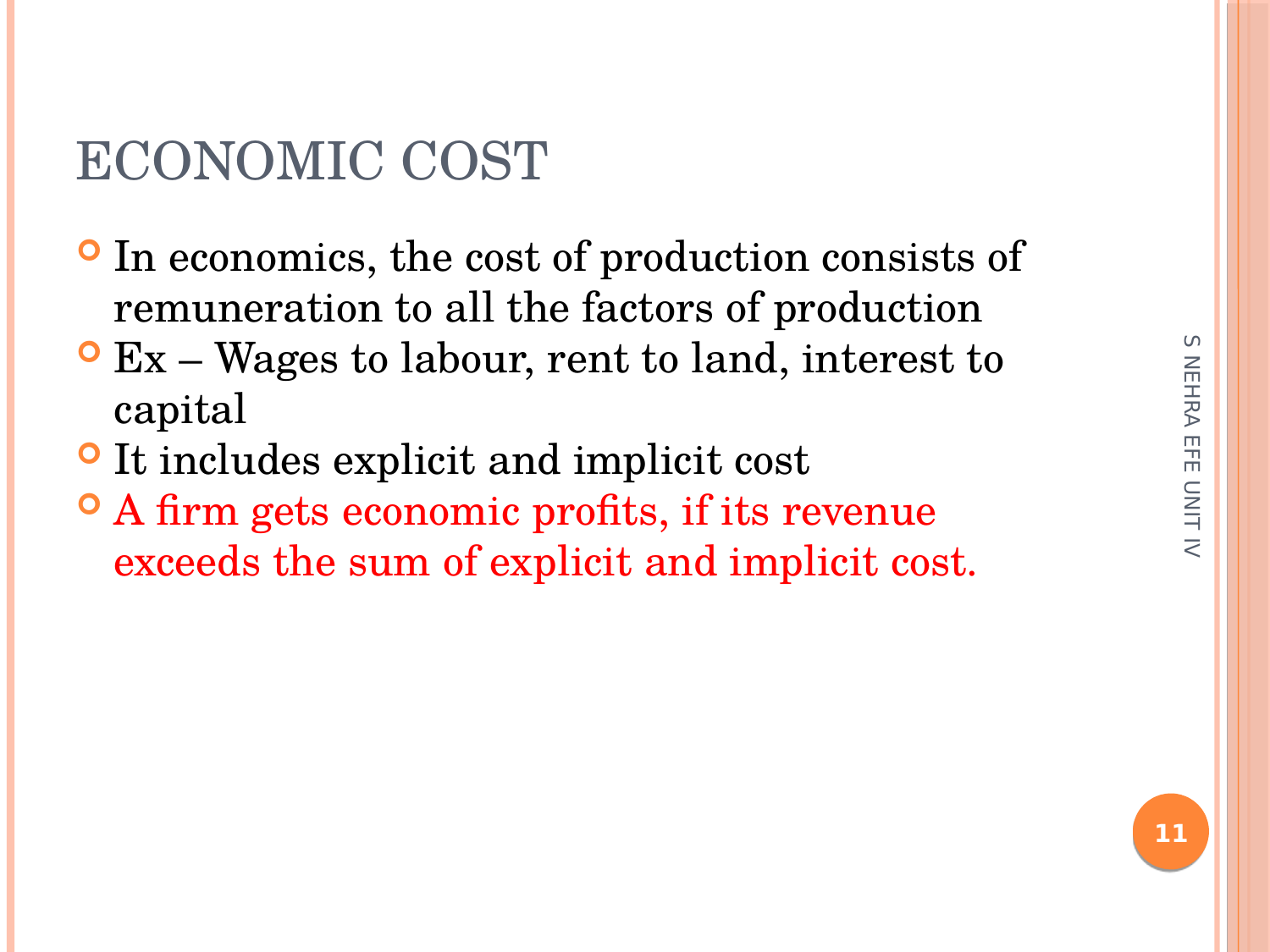

Economic cost
In economics, the cost of production consists of remuneration to all the factors of production
Ex – Wages to labour, rent to land, interest to capital
It includes explicit and implicit cost
A firm gets economic profits, if its revenue exceeds the sum of explicit and implicit cost.
S NEHRA EFE UNIT IV
11